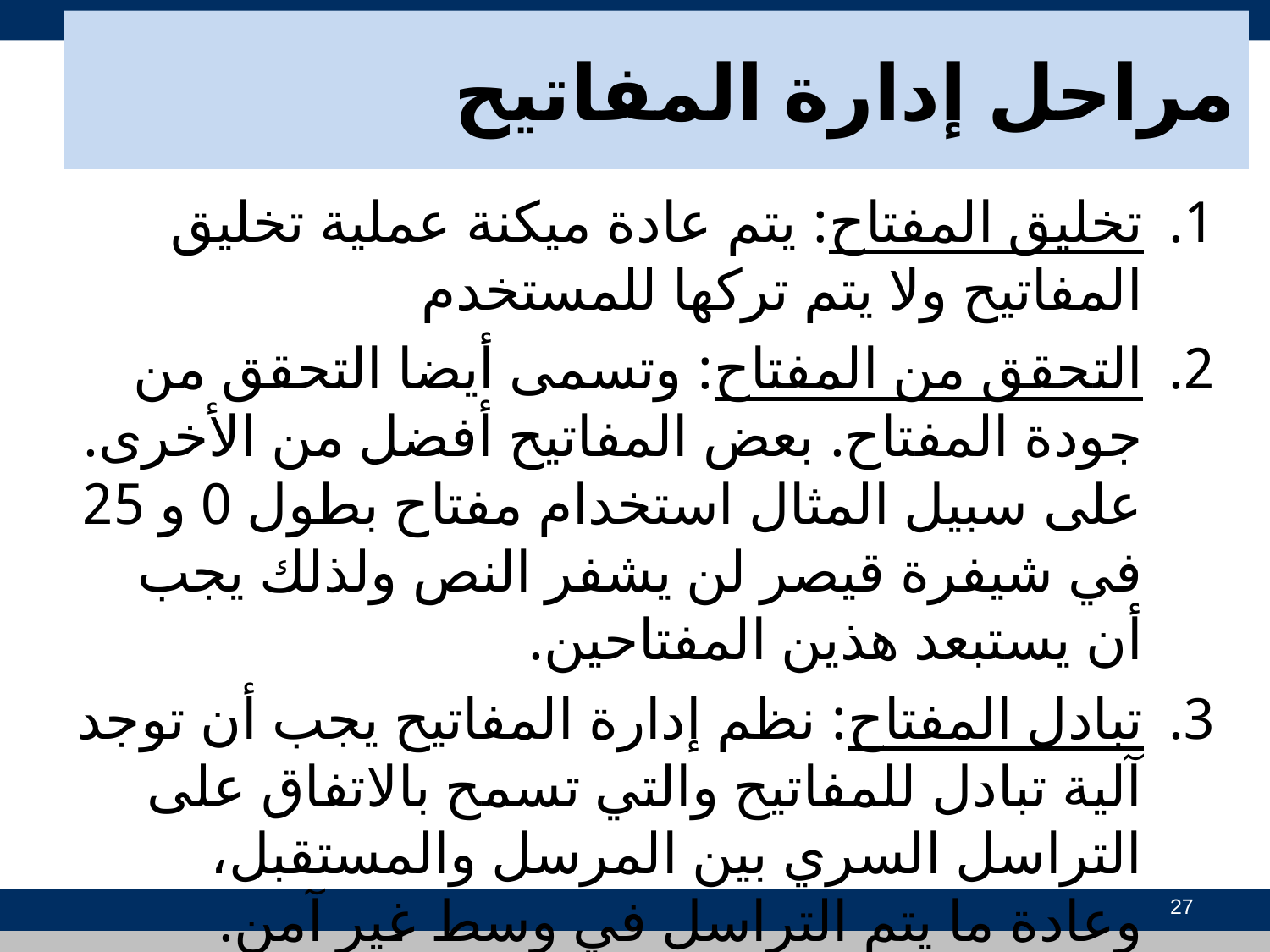

# مراحل إدارة المفاتيح
تخليق المفتاح: يتم عادة ميكنة عملية تخليق المفاتيح ولا يتم تركها للمستخدم
التحقق من المفتاح: وتسمى أيضا التحقق من جودة المفتاح. بعض المفاتيح أفضل من الأخرى. على سبيل المثال استخدام مفتاح بطول 0 و 25 في شيفرة قيصر لن يشفر النص ولذلك يجب أن يستبعد هذين المفتاحين.
تبادل المفتاح: نظم إدارة المفاتيح يجب أن توجد آلية تبادل للمفاتيح والتي تسمح بالاتفاق على التراسل السري بين المرسل والمستقبل، وعادة ما يتم التراسل في وسط غير آمن.

27